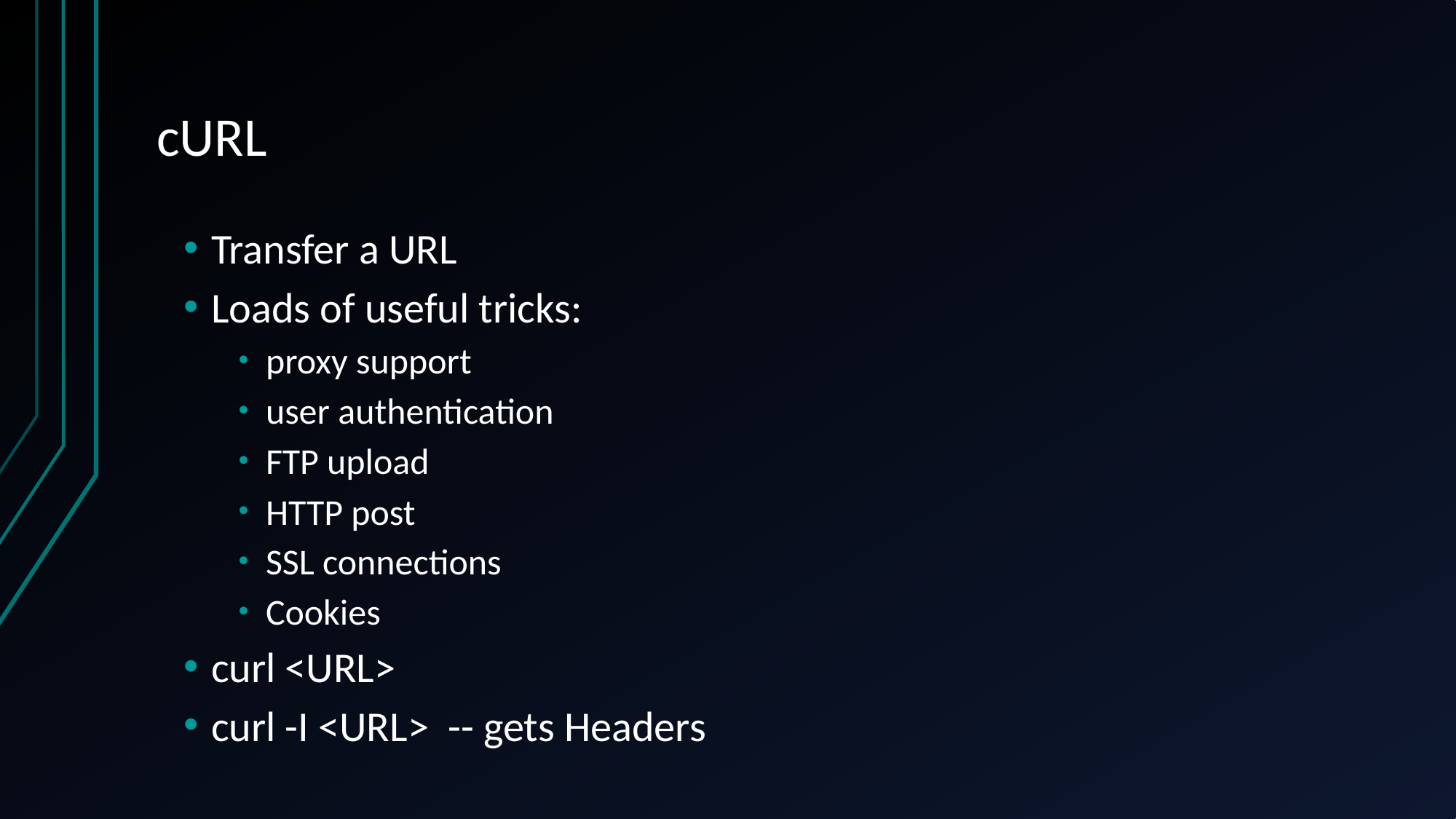

# cURL
Transfer a URL
Loads of useful tricks:
proxy support
user authentication
FTP upload
HTTP post
SSL connections
Cookies
curl <URL>
curl -I <URL>  -- gets Headers